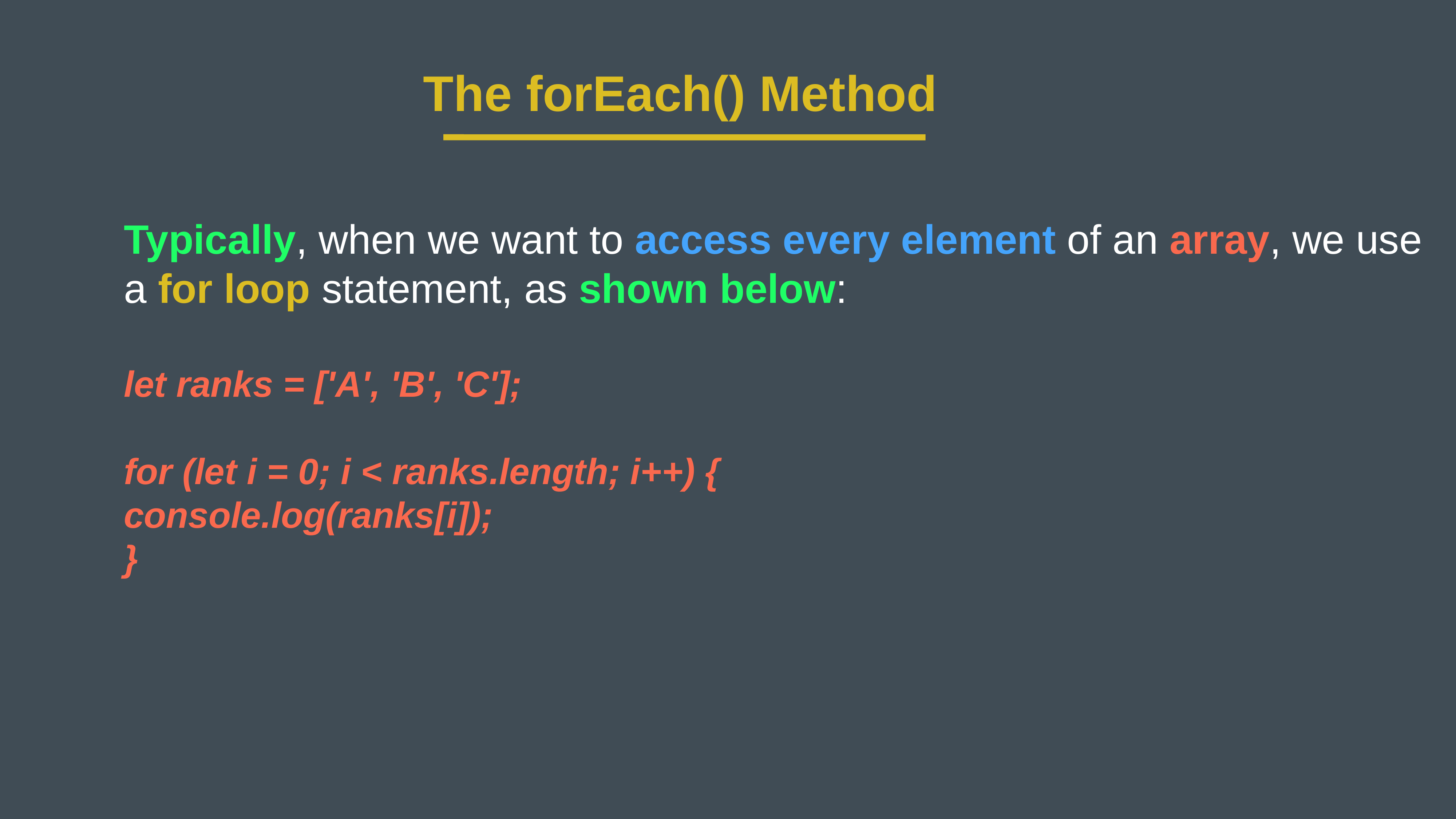

The forEach() Method
Typically, when we want to access every element of an array, we use a for loop statement, as shown below:

let ranks = ['A', 'B', 'C'];

for (let i = 0; i < ranks.length; i++) {
console.log(ranks[i]);
}